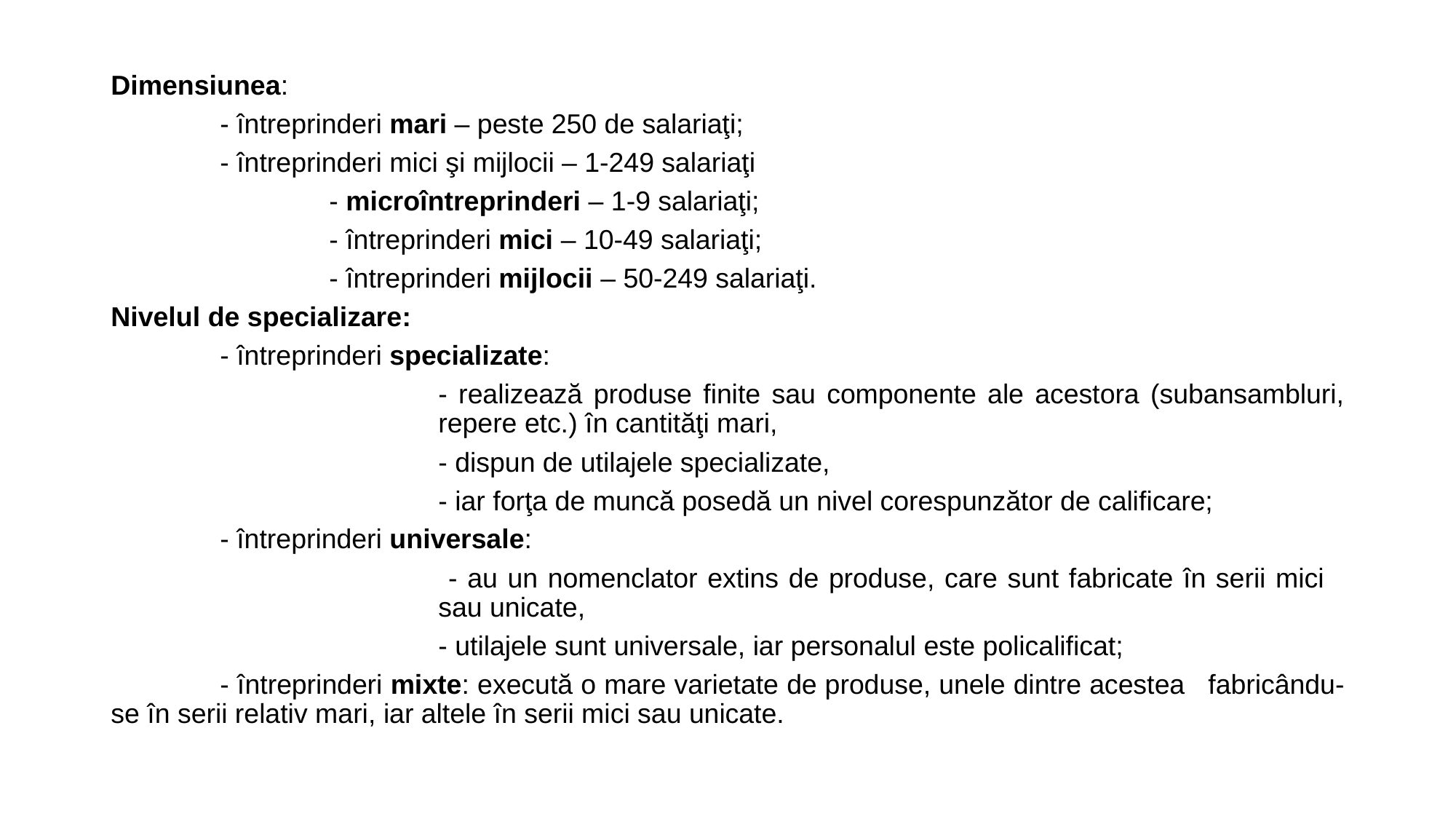

Dimensiunea:
	- întreprinderi mari – peste 250 de salariaţi;
	- întreprinderi mici şi mijlocii – 1-249 salariaţi
		- microîntreprinderi – 1-9 salariaţi;
		- întreprinderi mici – 10-49 salariaţi;
		- întreprinderi mijlocii – 50-249 salariaţi.
Nivelul de specializare:
	- întreprinderi specializate:
			- realizează produse finite sau componente ale acestora (subansambluri, 			repere etc.) în cantităţi mari,
			- dispun de utilajele specializate,
			- iar forţa de muncă posedă un nivel corespunzător de calificare;
	- întreprinderi universale:
			 - au un nomenclator extins de produse, care sunt fabricate în serii mici 				sau unicate,
			- utilajele sunt universale, iar personalul este policalificat;
	- întreprinderi mixte: execută o mare varietate de produse, unele dintre acestea 	fabricându-se în serii relativ mari, iar altele în serii mici sau unicate.